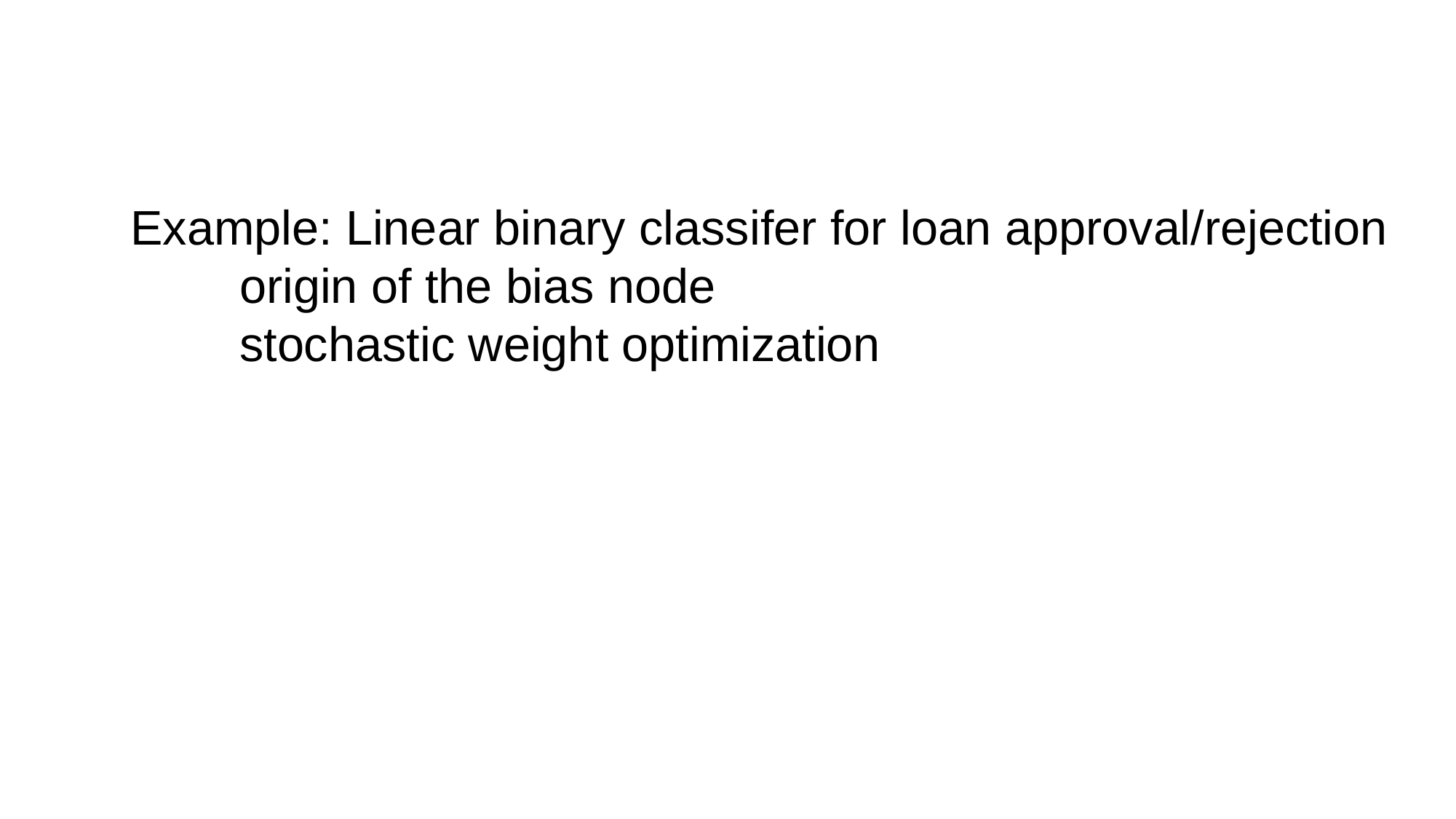

Example: Linear binary classifer for loan approval/rejection
	origin of the bias node
	stochastic weight optimization